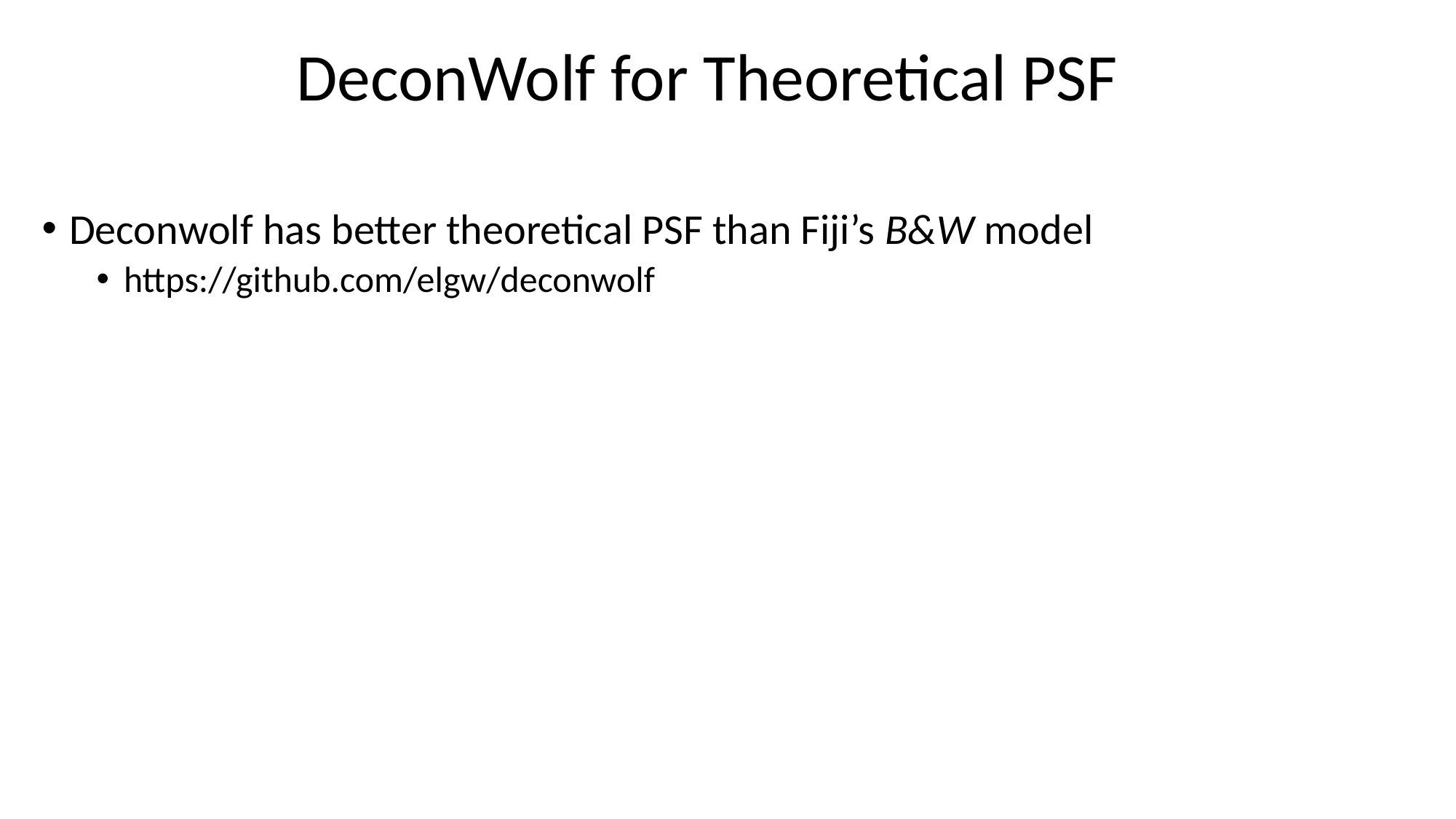

# DeconWolf for Theoretical PSF
Deconwolf has better theoretical PSF than Fiji’s B&W model
https://github.com/elgw/deconwolf